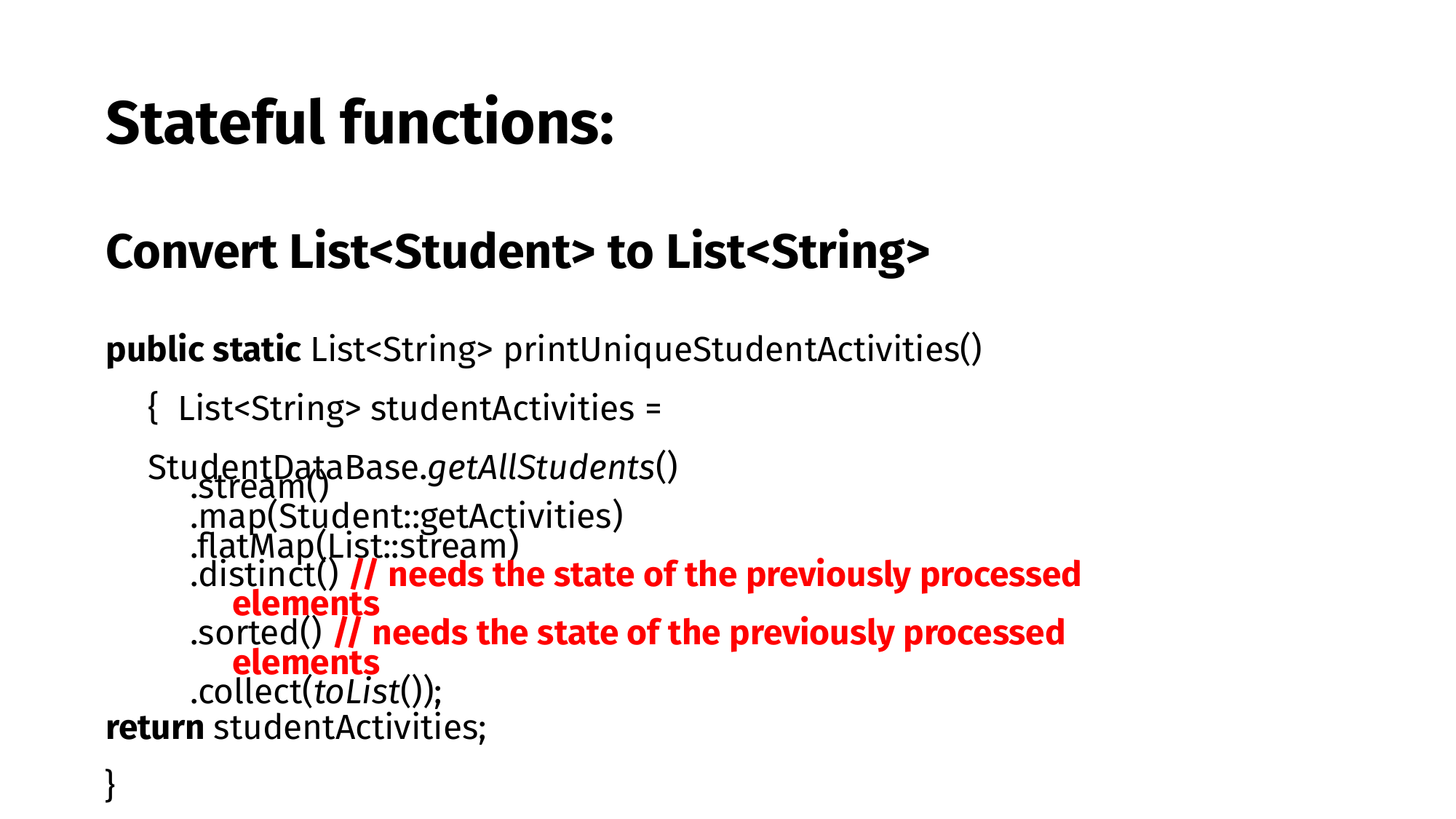

# Stateful functions:
Convert List<Student> to List<String>
public static List<String> printUniqueStudentActivities() {  List<String> studentActivities = StudentDataBase.getAllStudents()
.stream()
.map(Student::getActivities)
.flatMap(List::stream)
.distinct() // needs the state of the previously processed elements
.sorted() // needs the state of the previously processed elements
.collect(toList());
return studentActivities;
}